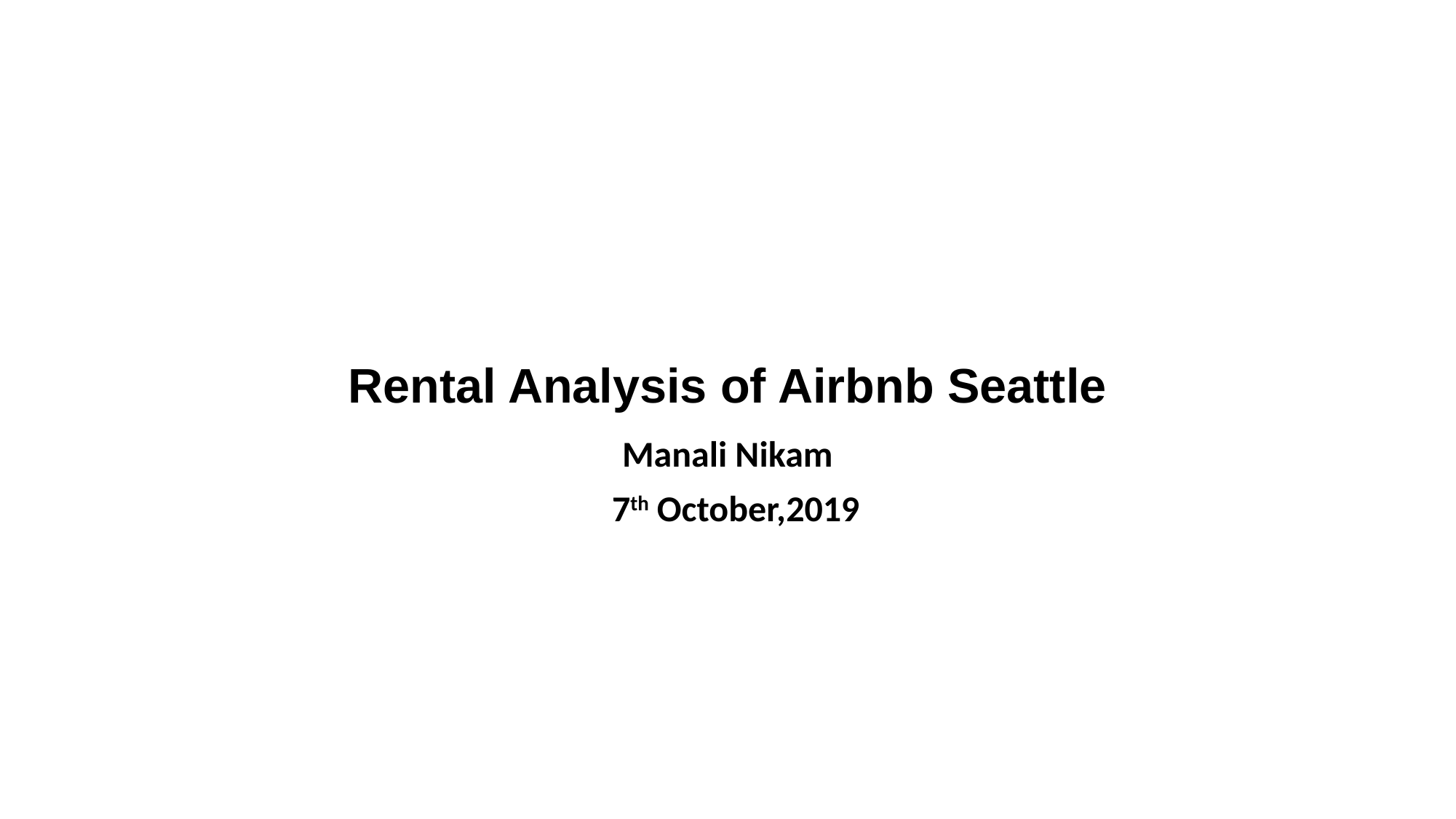

# Rental Analysis of Airbnb Seattle
Manali Nikam
  7th October,2019